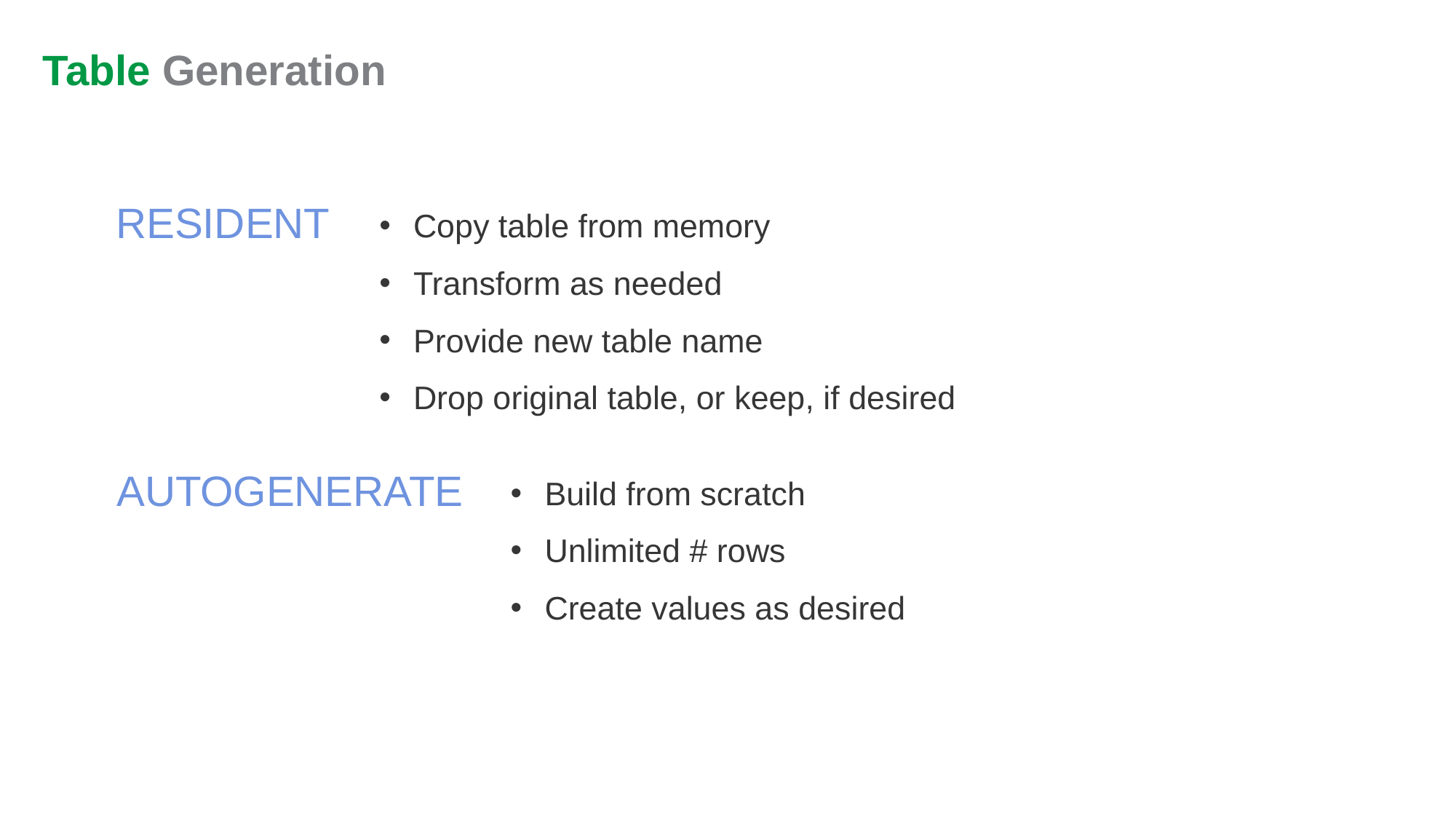

# Table Generation
RESIDENT
Copy table from memory
Transform as needed
Provide new table name
Drop original table, or keep, if desired
AUTOGENERATE
Build from scratch
Unlimited # rows
Create values as desired